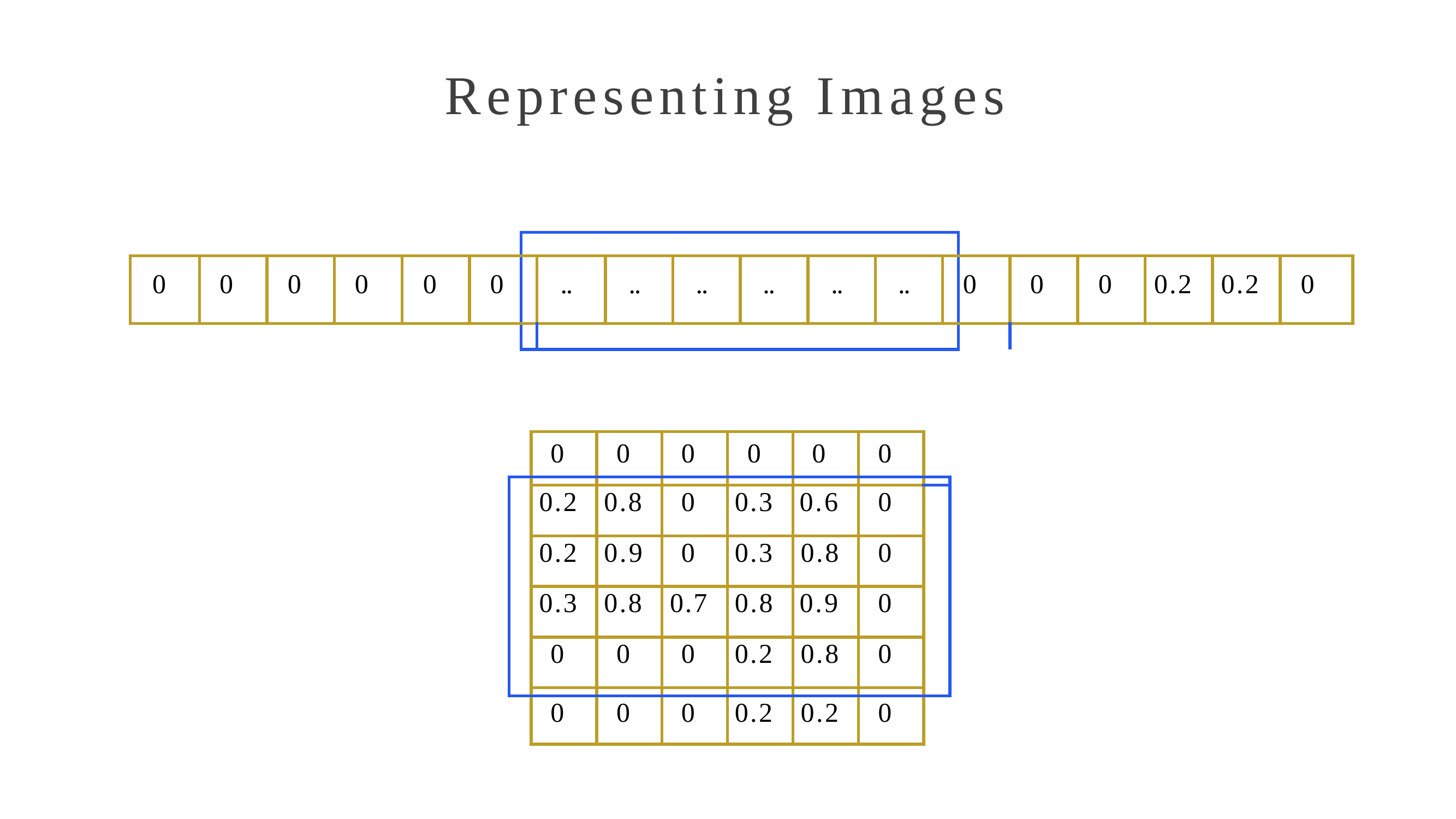

Representing Images
|  |  |  |  |  |  |  |  |  |  |  |  |  |  |  |  |  |  |  |  |
| --- | --- | --- | --- | --- | --- | --- | --- | --- | --- | --- | --- | --- | --- | --- | --- | --- | --- | --- | --- |
| 0 | 0 | 0 | 0 | 0 | 0 |  | .. | .. | .. | .. | .. | .. |  | 0 | 0 | 0 | 0.2 | 0.2 | 0 |
|  |  |  |  |  |  |  |  |  |  |  |  |  |  |  |  |  |  |  |  |
|  | 0 | 0 | 0 | 0 | 0 | 0 |  |
| --- | --- | --- | --- | --- | --- | --- | --- |
|  |  |  |  |  |  |  |  |
|  | 0.2 | 0.8 | 0 | 0.3 | 0.6 | 0 |  |
|  | 0.2 | 0.9 | 0 | 0.3 | 0.8 | 0 |  |
|  | 0.3 | 0.8 | 0.7 | 0.8 | 0.9 | 0 |  |
|  | 0 | 0 | 0 | 0.2 | 0.8 | 0 |  |
|  |  |  |  |  |  |  |  |
|  | 0 | 0 | 0 | 0.2 | 0.2 | 0 |  |